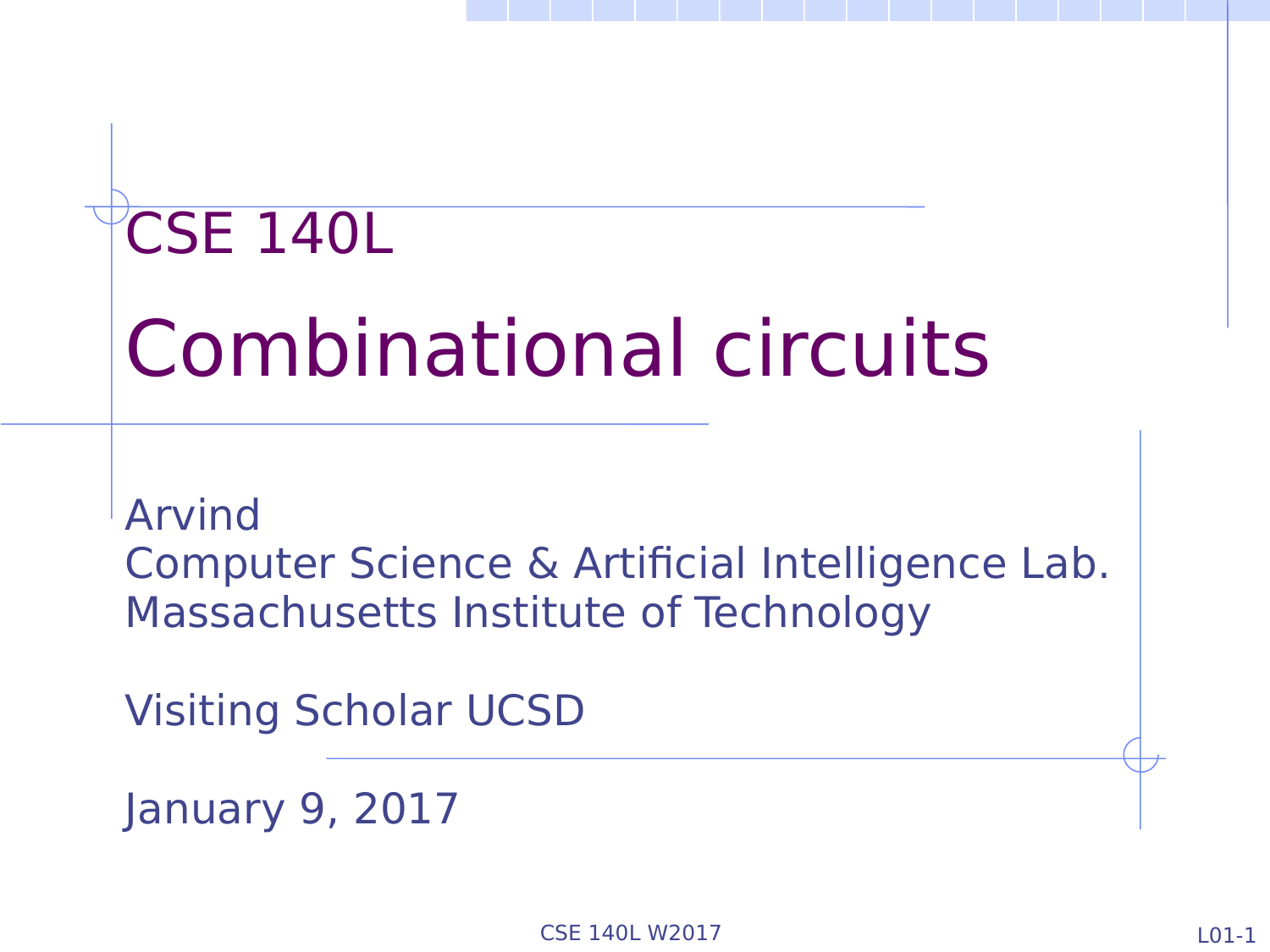

CSE 140L

Combinational circuits

Arvind
Computer Science & Artificial Intelligence Lab.
Massachusetts Institute of Technology

Visiting Scholar UCSD

January 9, 2017

CSE 140L W2017
L01-1